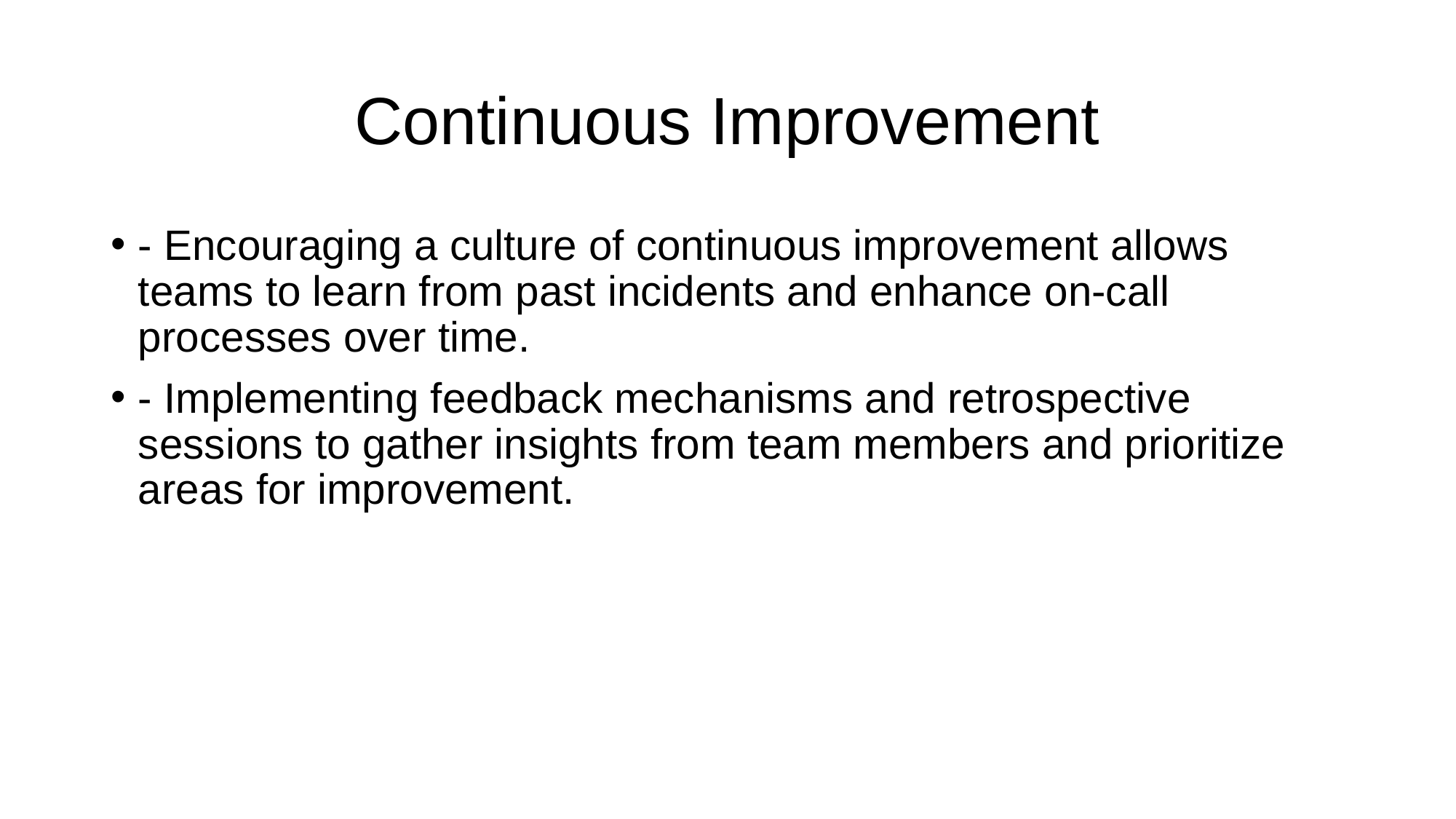

# Continuous Improvement
- Encouraging a culture of continuous improvement allows teams to learn from past incidents and enhance on-call processes over time.
- Implementing feedback mechanisms and retrospective sessions to gather insights from team members and prioritize areas for improvement.